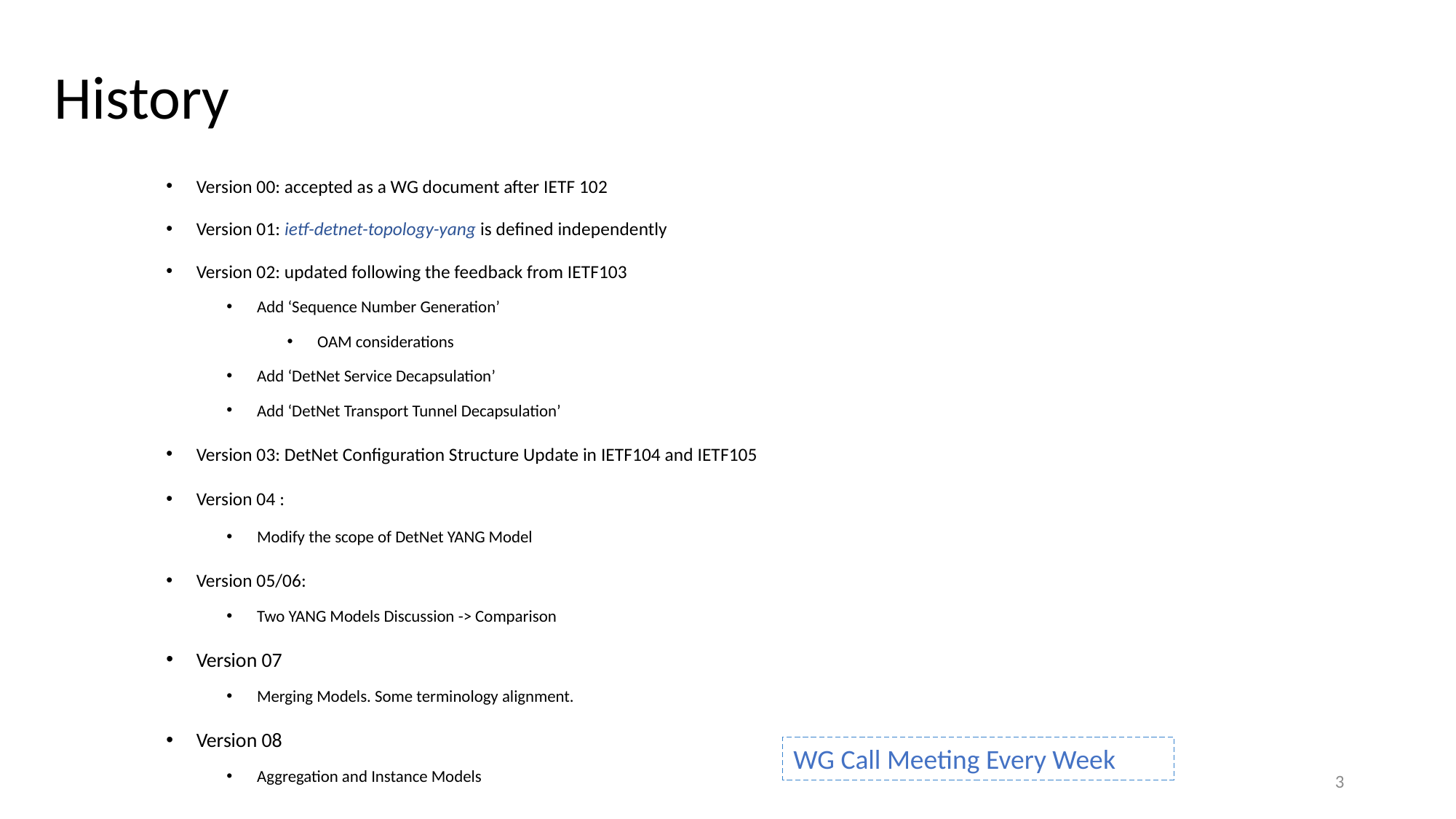

# History
Version 00: accepted as a WG document after IETF 102
Version 01: ietf-detnet-topology-yang is defined independently
Version 02: updated following the feedback from IETF103
Add ‘Sequence Number Generation’
OAM considerations
Add ‘DetNet Service Decapsulation’
Add ‘DetNet Transport Tunnel Decapsulation’
Version 03: DetNet Configuration Structure Update in IETF104 and IETF105
Version 04 :
Modify the scope of DetNet YANG Model
Version 05/06:
Two YANG Models Discussion -> Comparison
Version 07
Merging Models. Some terminology alignment.
Version 08
Aggregation and Instance Models

WG Call Meeting Every Week
3